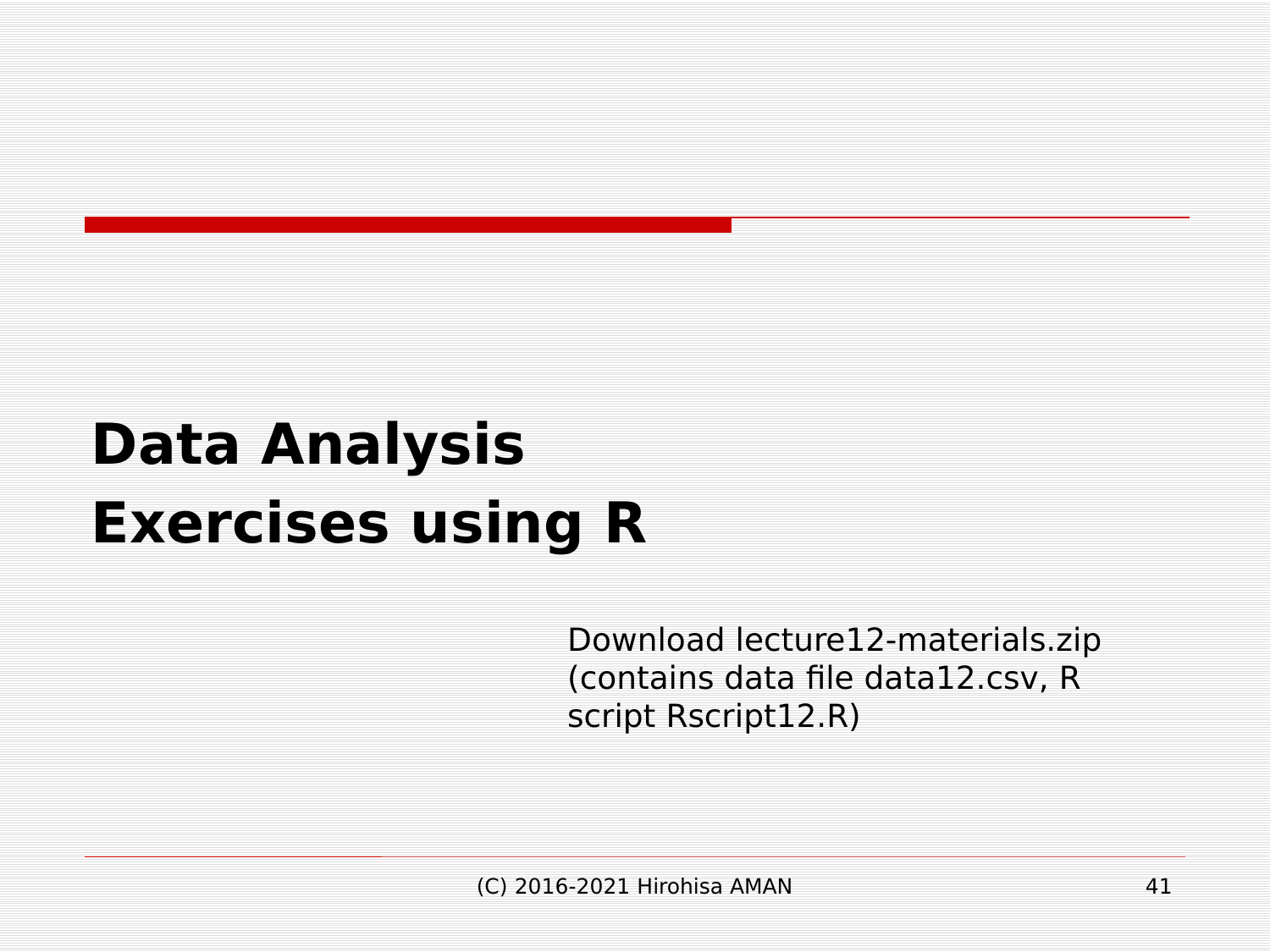

Data Analysis
Exercises using R
Download lecture12-materials.zip (contains data file data12.csv, R script Rscript12.R)
(C) 2016-2021 Hirohisa AMAN
41